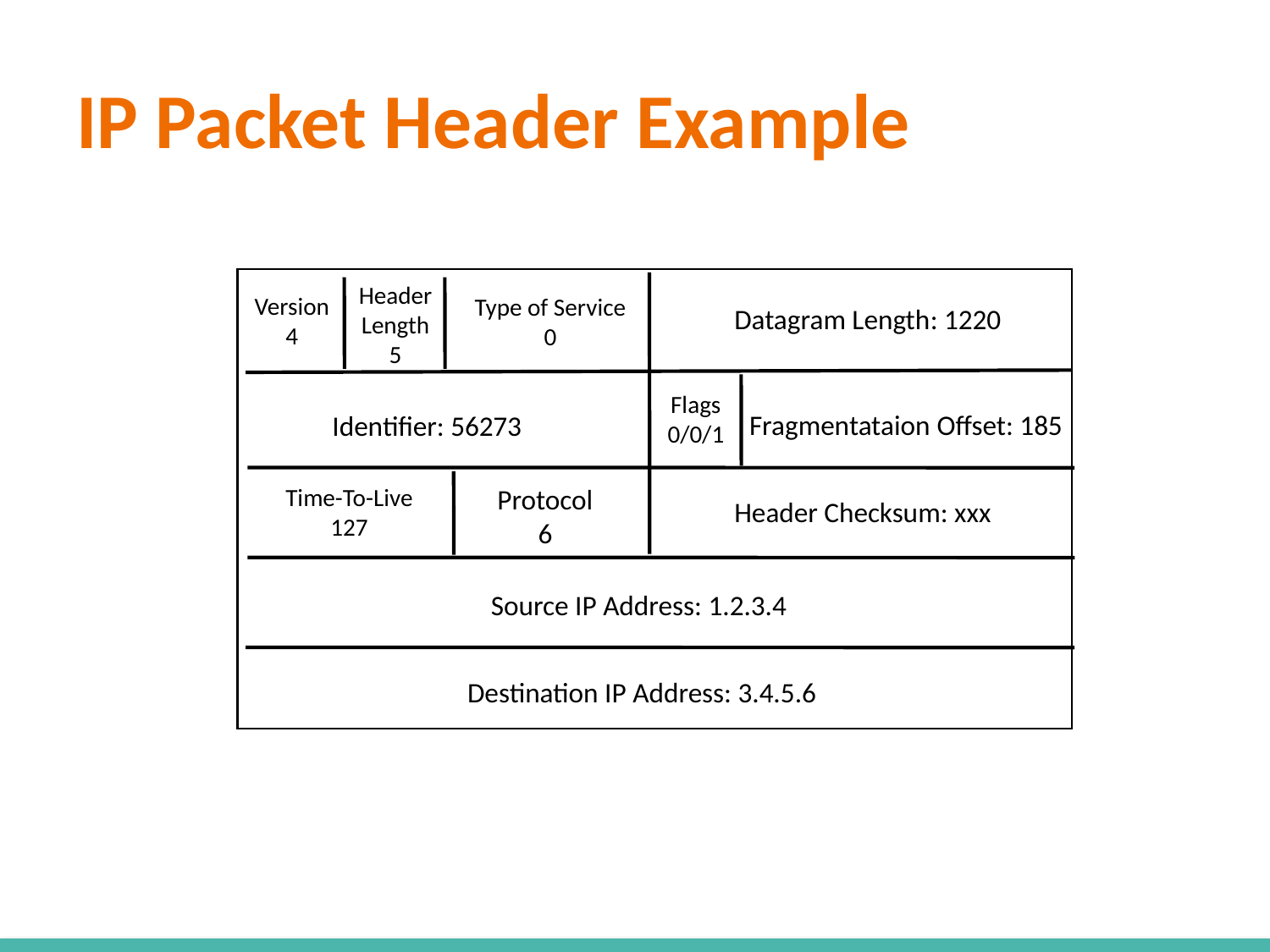

# IP Packet Header Example

Header
Length
5
Version
4
Type of Service
0
Datagram Length: 1220
Flags
0/0/1
Fragmentataion Offset: 185
Identifier: 56273
Protocol
6
Time-To-Live
127
Header Checksum: xxx
Source IP Address: 1.2.3.4
Destination IP Address: 3.4.5.6